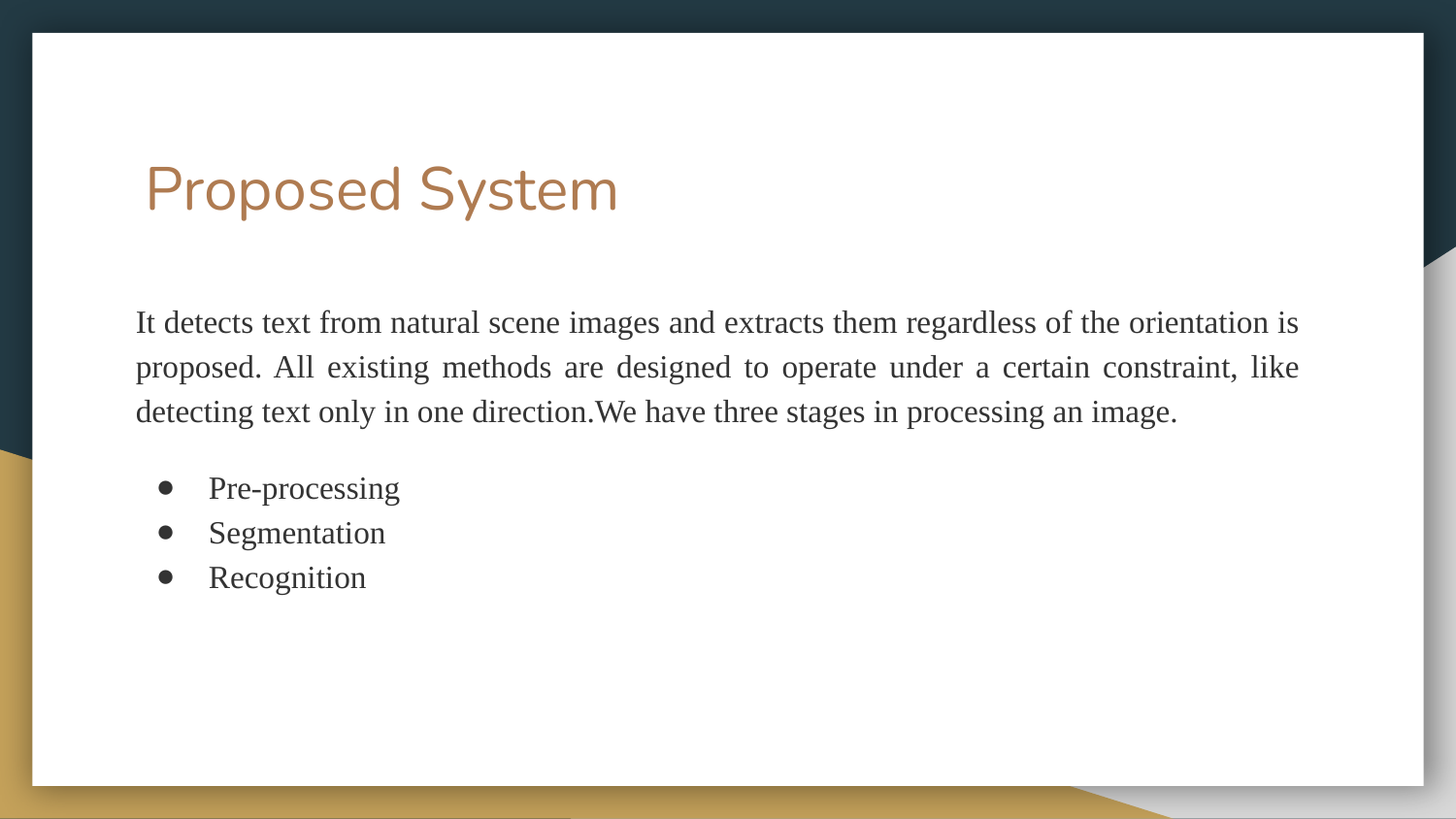

# Proposed System
It detects text from natural scene images and extracts them regardless of the orientation is proposed. All existing methods are designed to operate under a certain constraint, like detecting text only in one direction.We have three stages in processing an image.
Pre-processing
Segmentation
Recognition